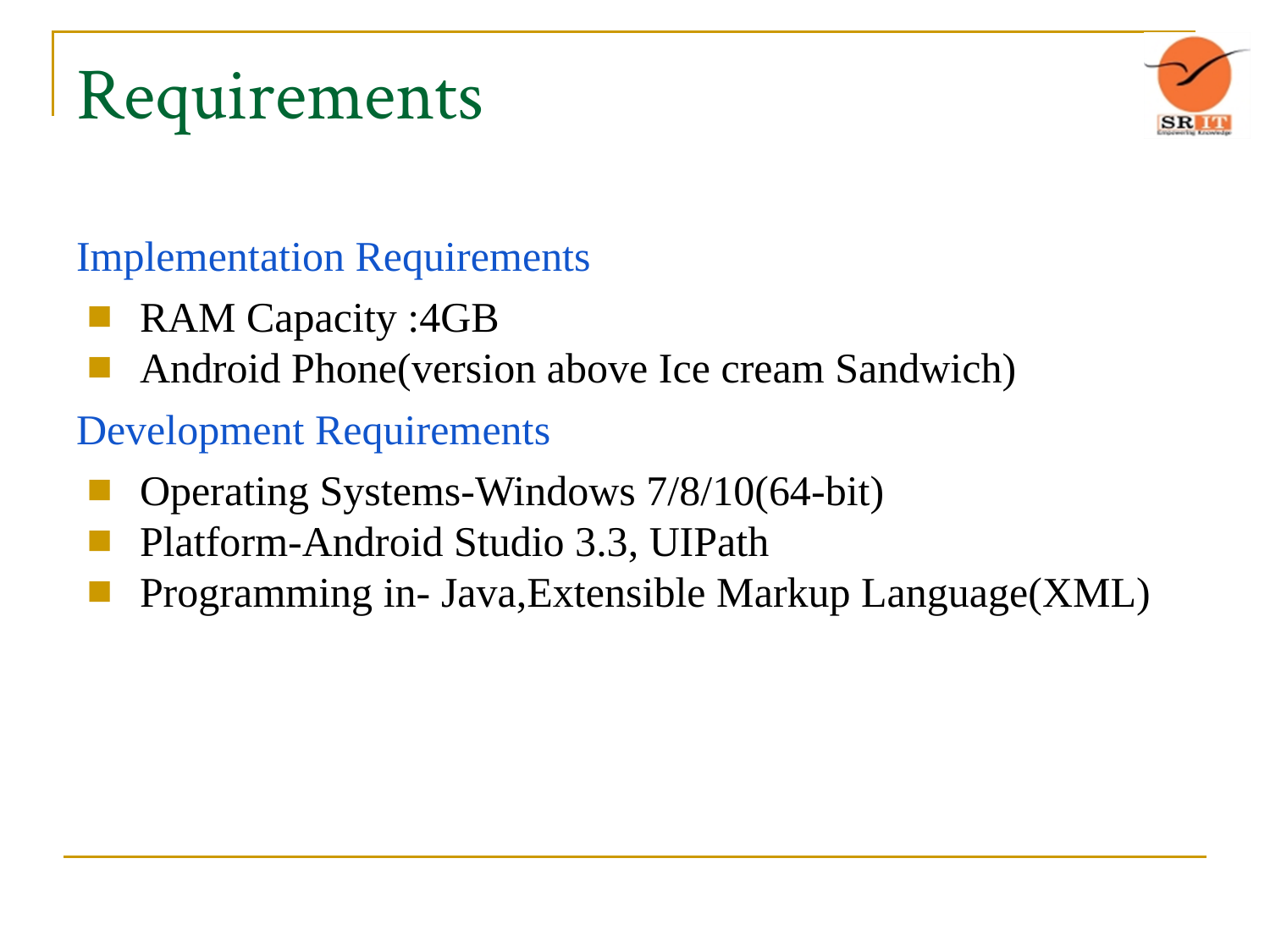

# Requirements
Implementation Requirements
RAM Capacity :4GB
Android Phone(version above Ice cream Sandwich)
Development Requirements
Operating Systems-Windows 7/8/10(64-bit)
Platform-Android Studio 3.3, UIPath
Programming in- Java,Extensible Markup Language(XML)